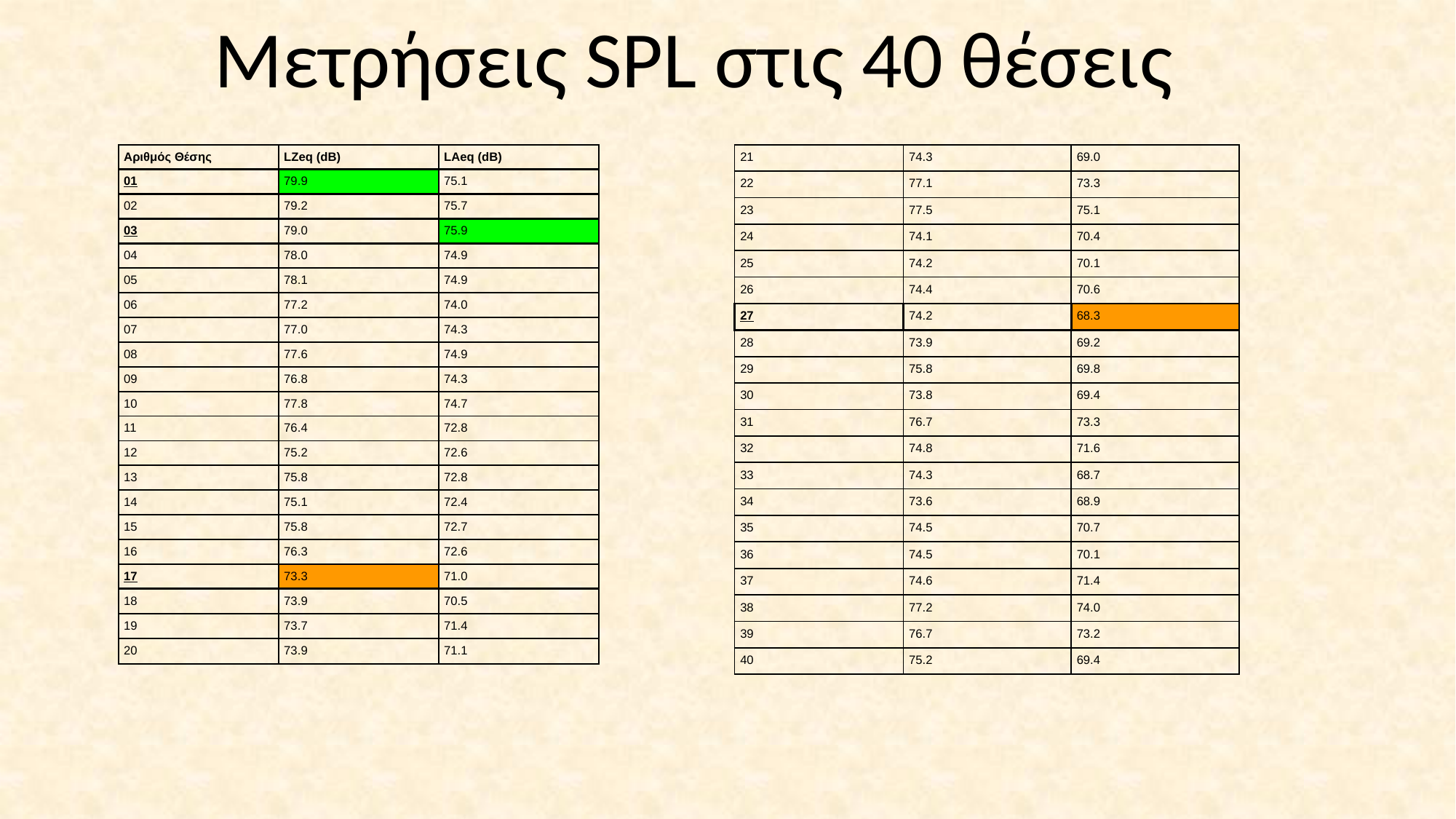

# Μετρήσεις SPL στις 40 θέσεις

| Αριθμός Θέσης | LZeq (dB) | LAeq (dB) |
| --- | --- | --- |
| 01 | 79.9 | 75.1 |
| 02 | 79.2 | 75.7 |
| 03 | 79.0 | 75.9 |
| 04 | 78.0 | 74.9 |
| 05 | 78.1 | 74.9 |
| 06 | 77.2 | 74.0 |
| 07 | 77.0 | 74.3 |
| 08 | 77.6 | 74.9 |
| 09 | 76.8 | 74.3 |
| 10 | 77.8 | 74.7 |
| 11 | 76.4 | 72.8 |
| 12 | 75.2 | 72.6 |
| 13 | 75.8 | 72.8 |
| 14 | 75.1 | 72.4 |
| 15 | 75.8 | 72.7 |
| 16 | 76.3 | 72.6 |
| 17 | 73.3 | 71.0 |
| 18 | 73.9 | 70.5 |
| 19 | 73.7 | 71.4 |
| 20 | 73.9 | 71.1 |
| 21 | 74.3 | 69.0 |
| --- | --- | --- |
| 22 | 77.1 | 73.3 |
| 23 | 77.5 | 75.1 |
| 24 | 74.1 | 70.4 |
| 25 | 74.2 | 70.1 |
| 26 | 74.4 | 70.6 |
| 27 | 74.2 | 68.3 |
| 28 | 73.9 | 69.2 |
| 29 | 75.8 | 69.8 |
| 30 | 73.8 | 69.4 |
| 31 | 76.7 | 73.3 |
| 32 | 74.8 | 71.6 |
| 33 | 74.3 | 68.7 |
| 34 | 73.6 | 68.9 |
| 35 | 74.5 | 70.7 |
| 36 | 74.5 | 70.1 |
| 37 | 74.6 | 71.4 |
| 38 | 77.2 | 74.0 |
| 39 | 76.7 | 73.2 |
| 40 | 75.2 | 69.4 |